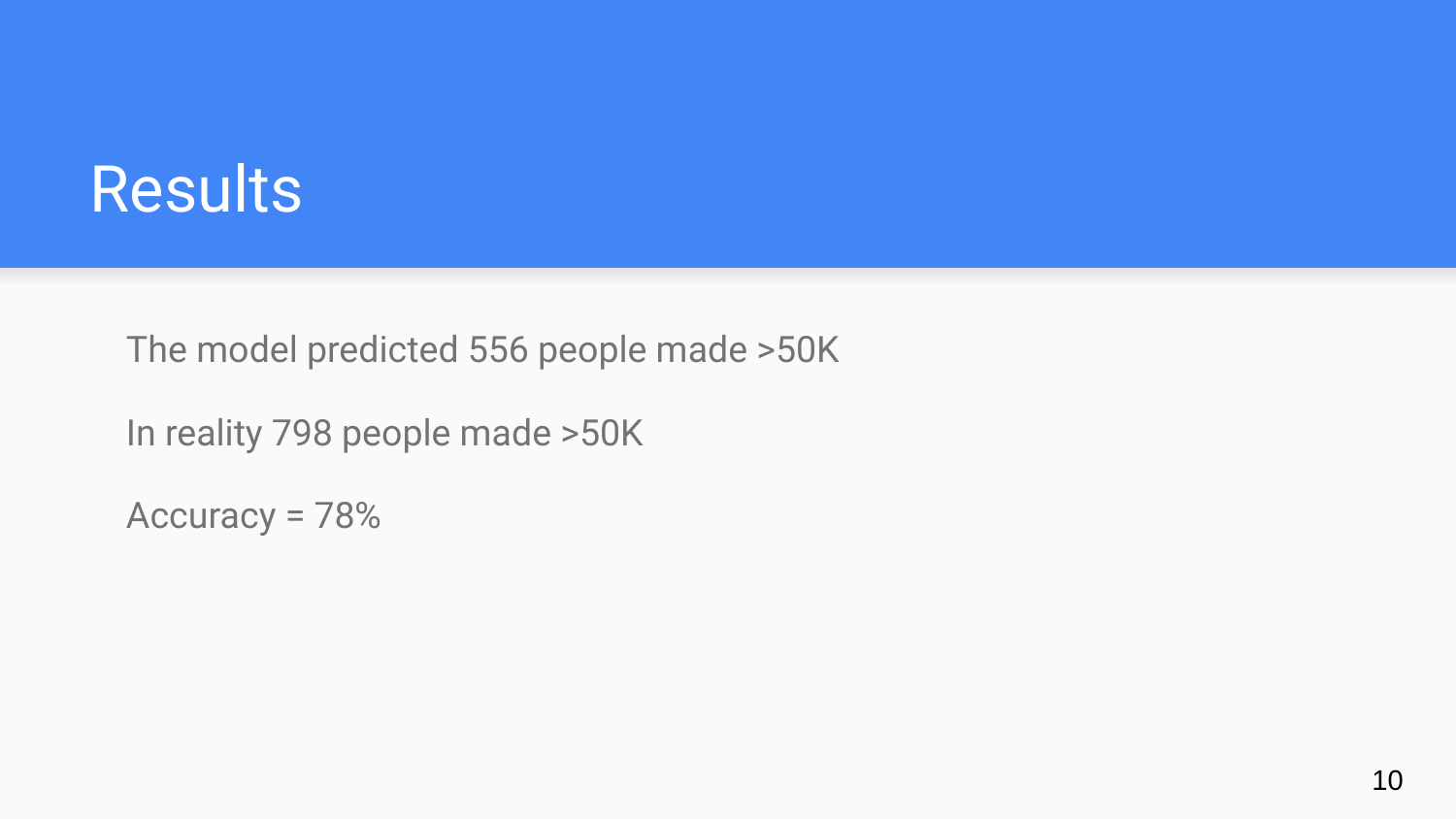

# Results
The model predicted 556 people made >50K
In reality 798 people made >50K
Accuracy = 78%
10